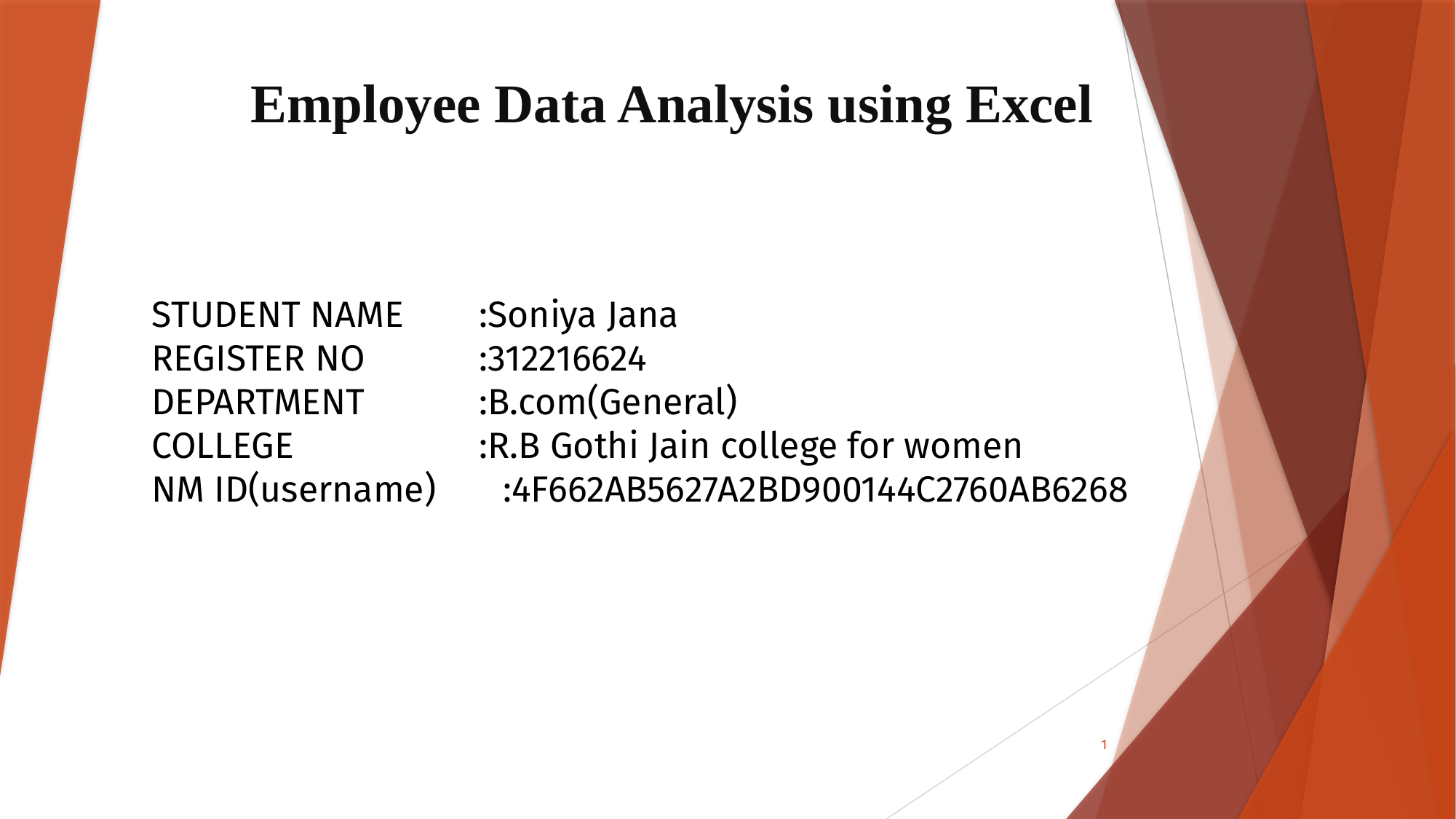

# Employee Data Analysis using Excel
STUDENT NAME	:Soniya Jana
REGISTER NO		:312216624
DEPARTMENT		:B.com(General)
COLLEGE		:R.B Gothi Jain college for women
NM ID(username)       :4F662AB5627A2BD900144C2760AB6268
1